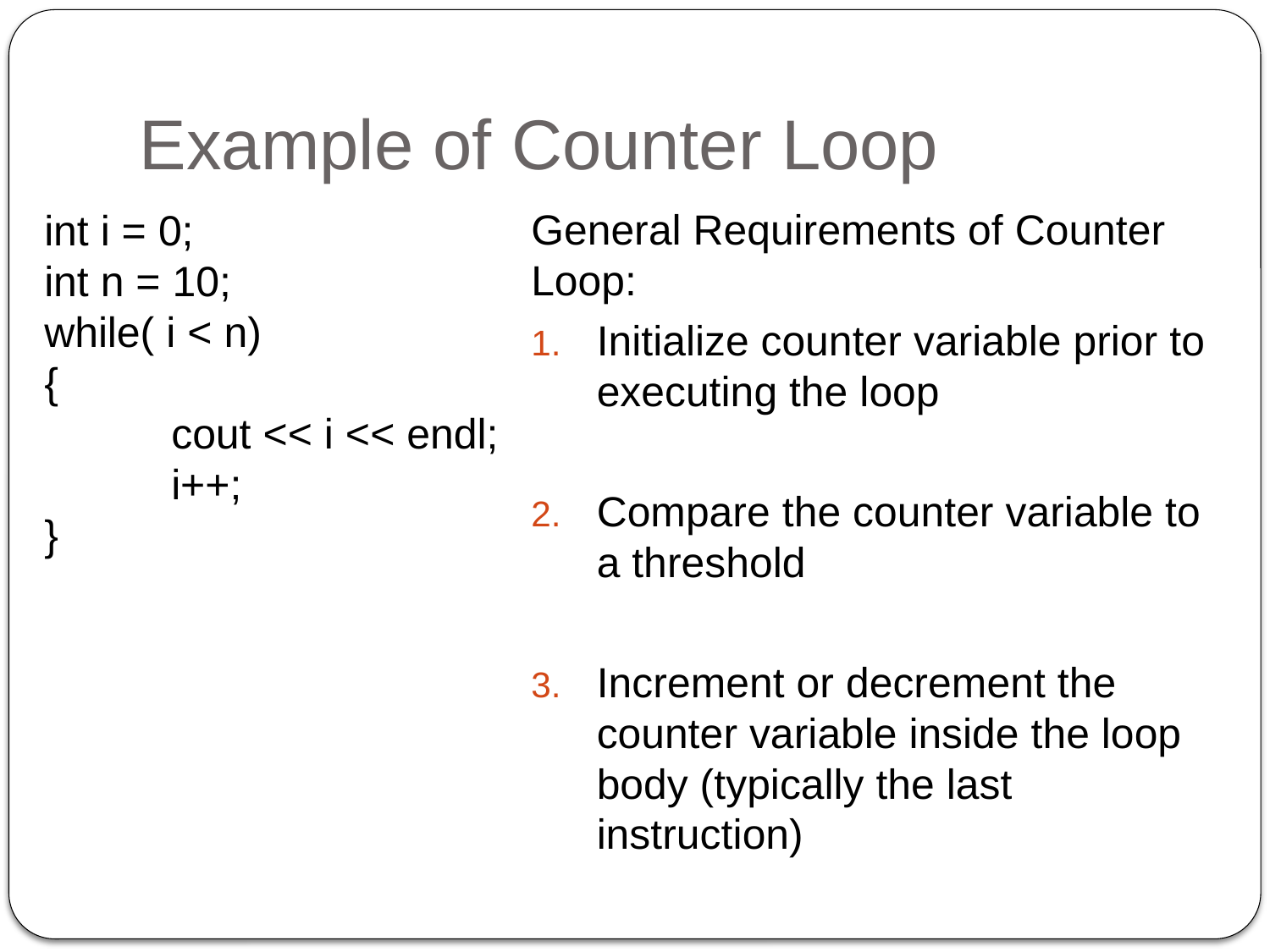

# Example of Counter Loop
int i = 0;
int n = 10;
while( i < n)
{
 	cout << i << endl;
	i++;
}
General Requirements of Counter Loop:
Initialize counter variable prior to executing the loop

Compare the counter variable to a threshold

Increment or decrement the counter variable inside the loop body (typically the last instruction)